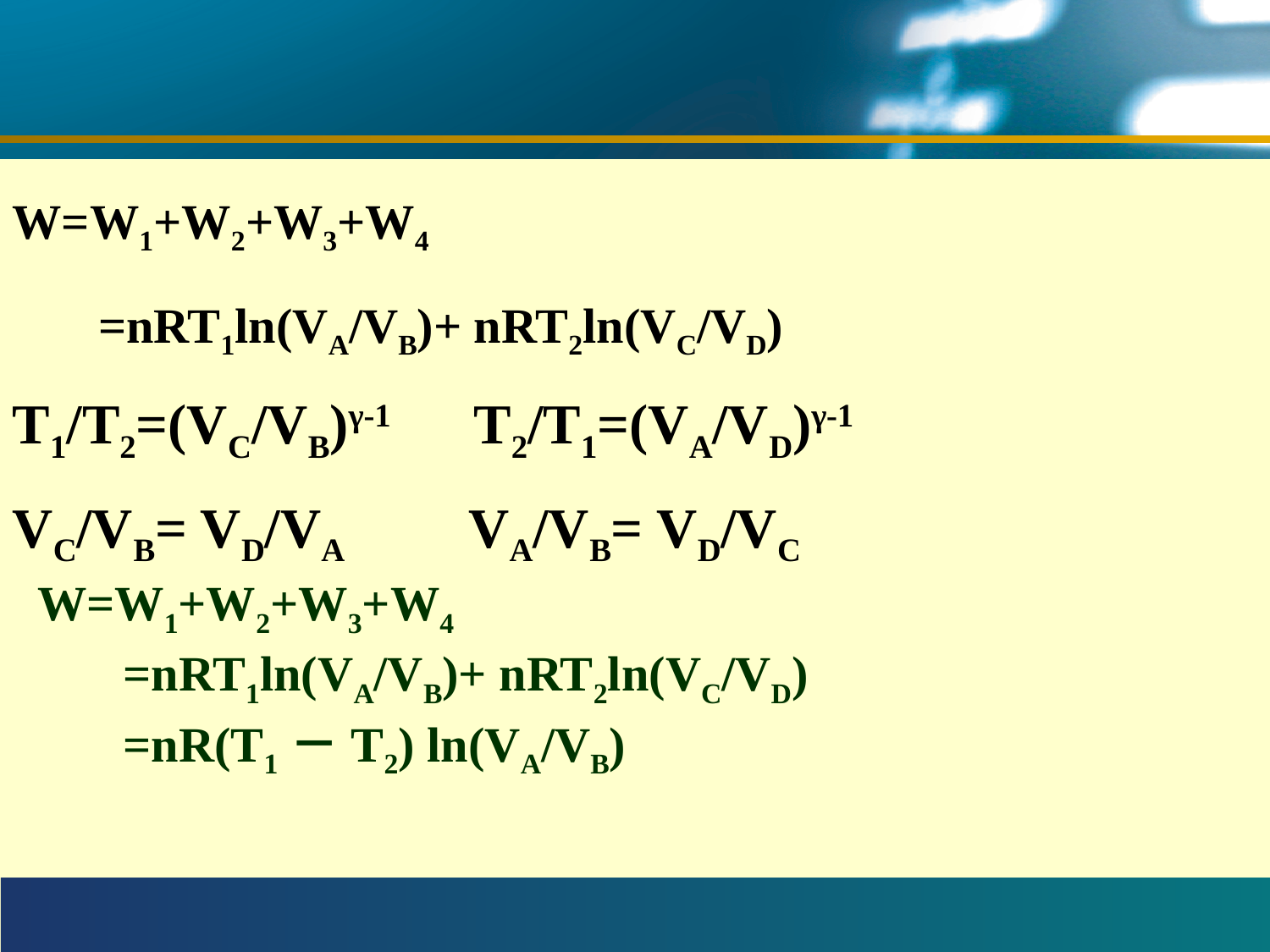

#
W=W1+W2+W3+W4
       =nRT1ln(VA/VB)+ nRT2ln(VC/VD)
T1/T2=(VC/VB)γ-1          T2/T1=(VA/VD)γ-1
VC/VB= VD/VA               VA/VB= VD/VC
W=W1+W2+W3+W4
       =nRT1ln(VA/VB)+ nRT2ln(VC/VD)
       =nR(T1－T2) ln(VA/VB)